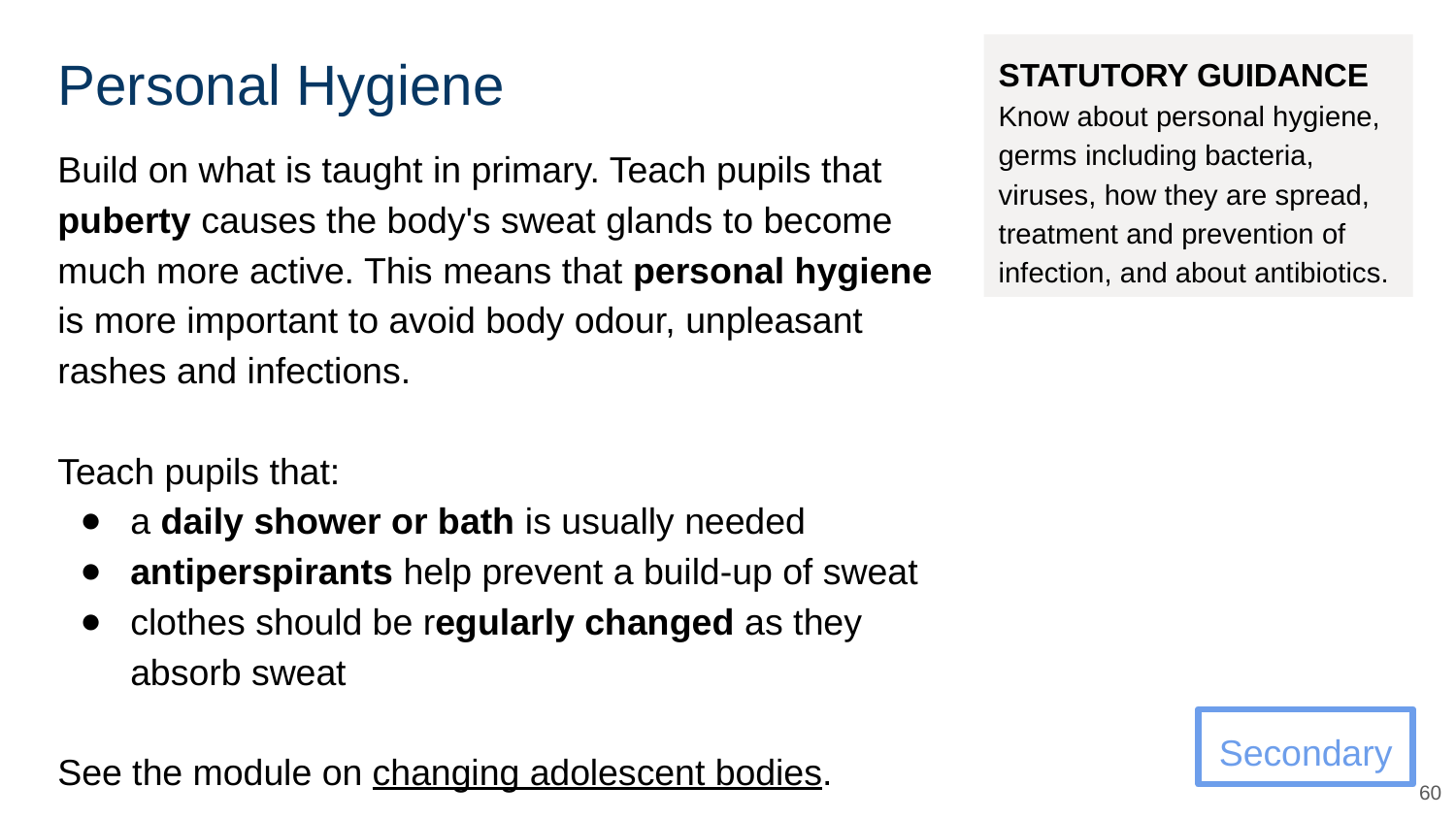

# Personal Hygiene
STATUTORY GUIDANCE
Know about personal hygiene, germs including bacteria, viruses, how they are spread, treatment and prevention of infection, and about antibiotics.

Build on what is taught in primary. Teach pupils that puberty causes the body's sweat glands to become much more active. This means that personal hygiene is more important to avoid body odour, unpleasant rashes and infections.

Teach pupils that:
a daily shower or bath is usually needed
antiperspirants help prevent a build-up of sweat
clothes should be regularly changed as they absorb sweat
See the module on changing adolescent bodies.
Secondary
60